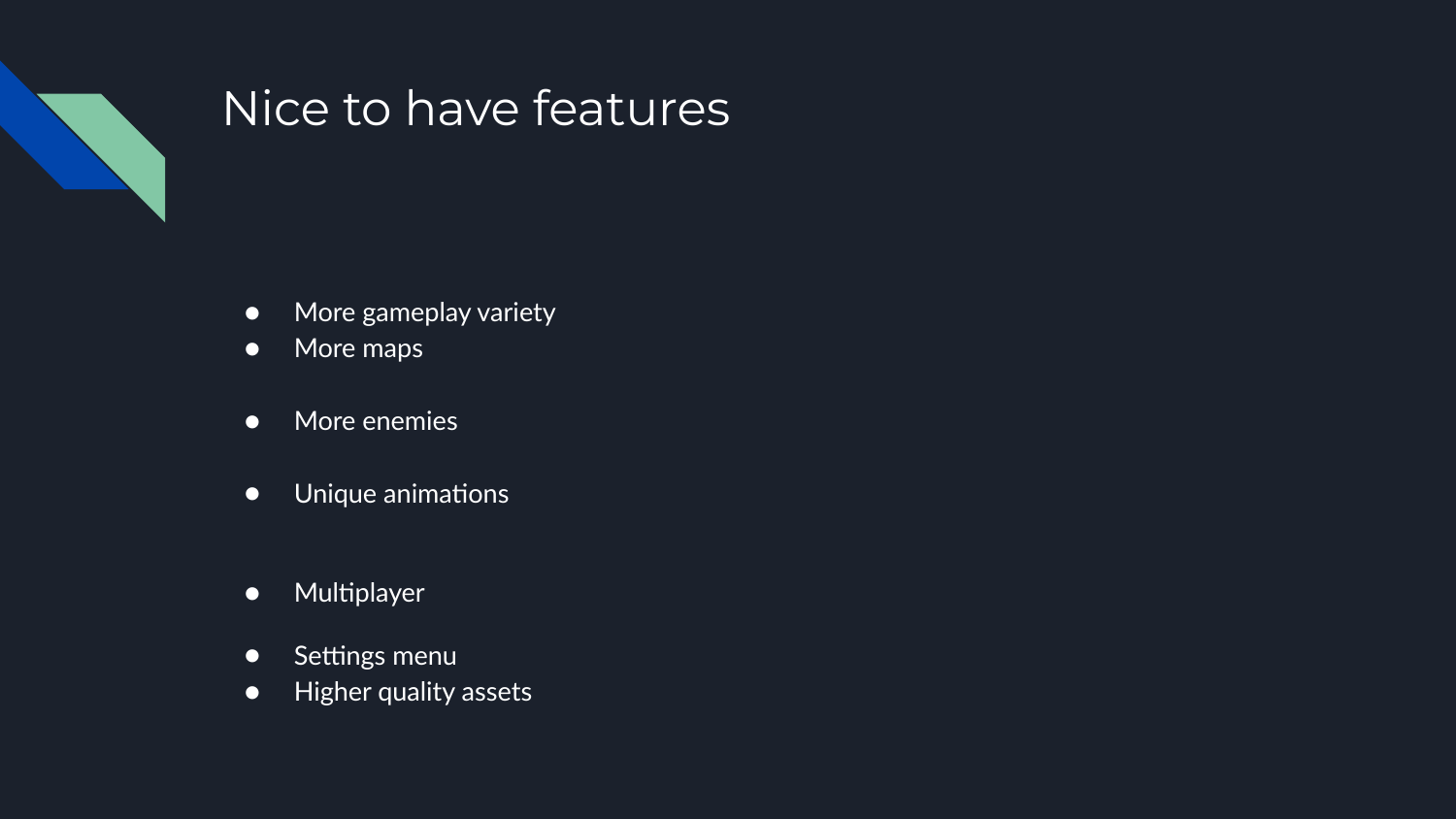

# Nice to have features

More gameplay variety
More maps
More enemies
Unique animations
Multiplayer
Settings menu
Higher quality assets